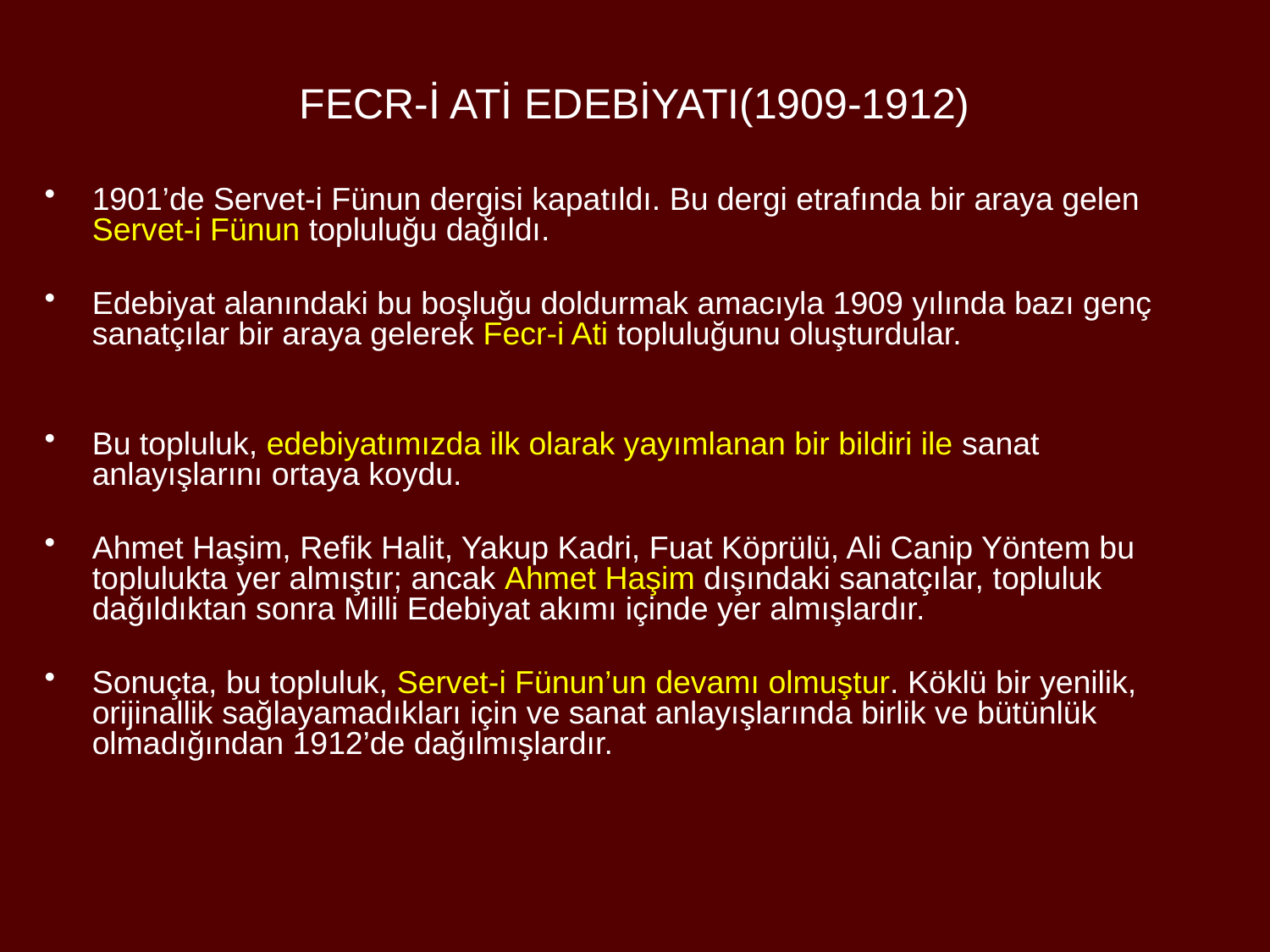

# FECR-İ ATİ EDEBİYATI(1909-1912)
1901’de Servet-i Fünun dergisi kapatıldı. Bu dergi etrafında bir araya gelen Servet-i Fünun topluluğu dağıldı.

Edebiyat alanındaki bu boşluğu doldurmak amacıyla 1909 yılında bazı genç sanatçılar bir araya gelerek Fecr-i Ati topluluğunu oluşturdular.

Bu topluluk, edebiyatımızda ilk olarak yayımlanan bir bildiri ile sanat anlayışlarını ortaya koydu.

Ahmet Haşim, Refik Halit, Yakup Kadri, Fuat Köprülü, Ali Canip Yöntem bu toplulukta yer almıştır; ancak Ahmet Haşim dışındaki sanatçılar, topluluk dağıldıktan sonra Milli Edebiyat akımı içinde yer almışlardır.

Sonuçta, bu topluluk, Servet-i Fünun’un devamı olmuştur. Köklü bir yenilik, orijinallik sağlayamadıkları için ve sanat anlayışlarında birlik ve bütünlük olmadığından 1912’de dağılmışlardır.